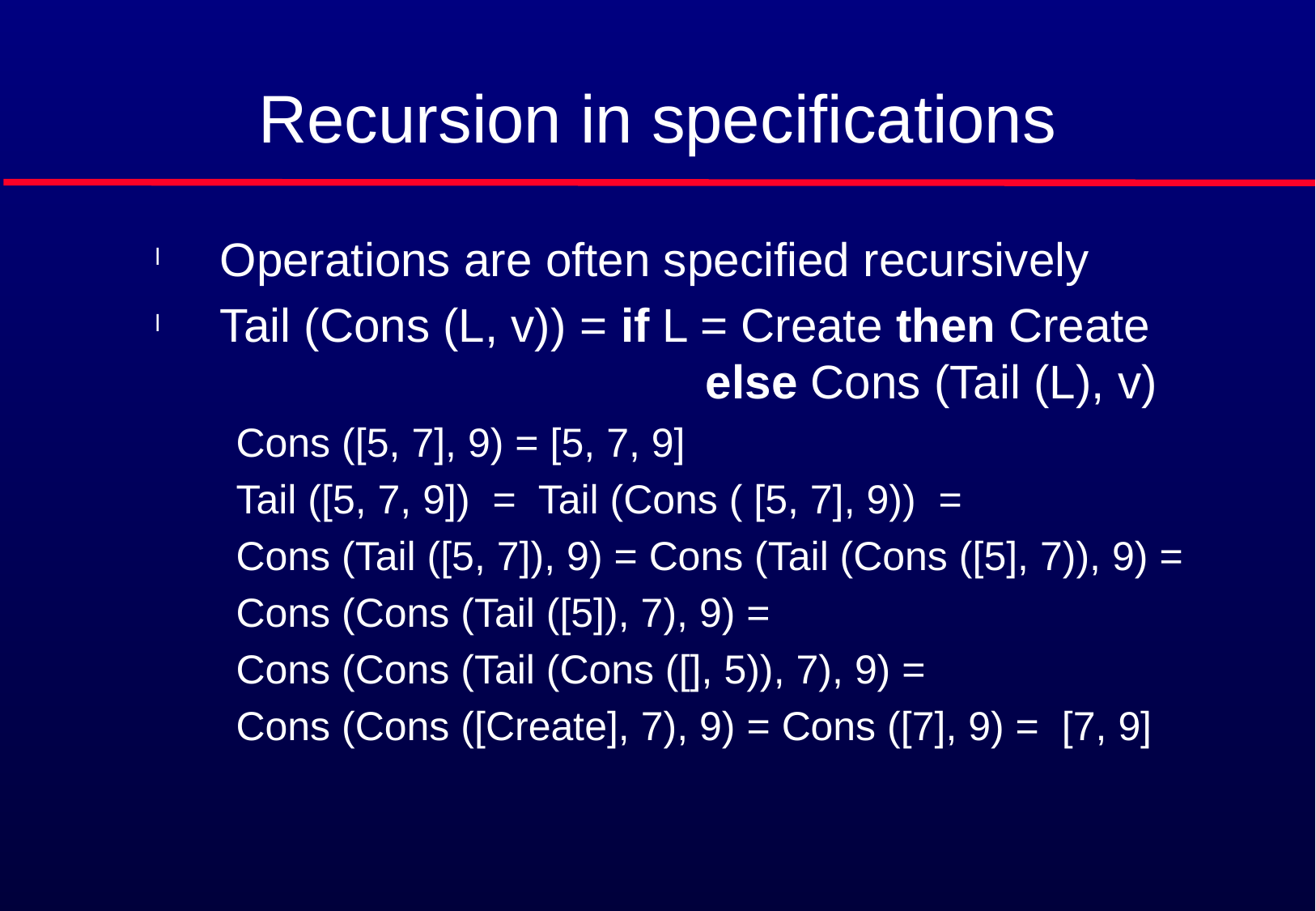

# Recursion in specifications
Operations are often specified recursively
Tail (Cons (L, v)) = if L = Create then Create
				else Cons (Tail (L), v)
Cons ([5, 7], 9) = [5, 7, 9]
Tail ([5, 7, 9])  =  Tail (Cons ( [5, 7], 9))  =
Cons (Tail ([5, 7]), 9) = Cons (Tail (Cons ([5], 7)), 9) =
Cons (Cons (Tail ([5]), 7), 9) =
Cons (Cons (Tail (Cons ([], 5)), 7), 9) =
Cons (Cons ([Create], 7), 9) = Cons ([7], 9) =  [7, 9]